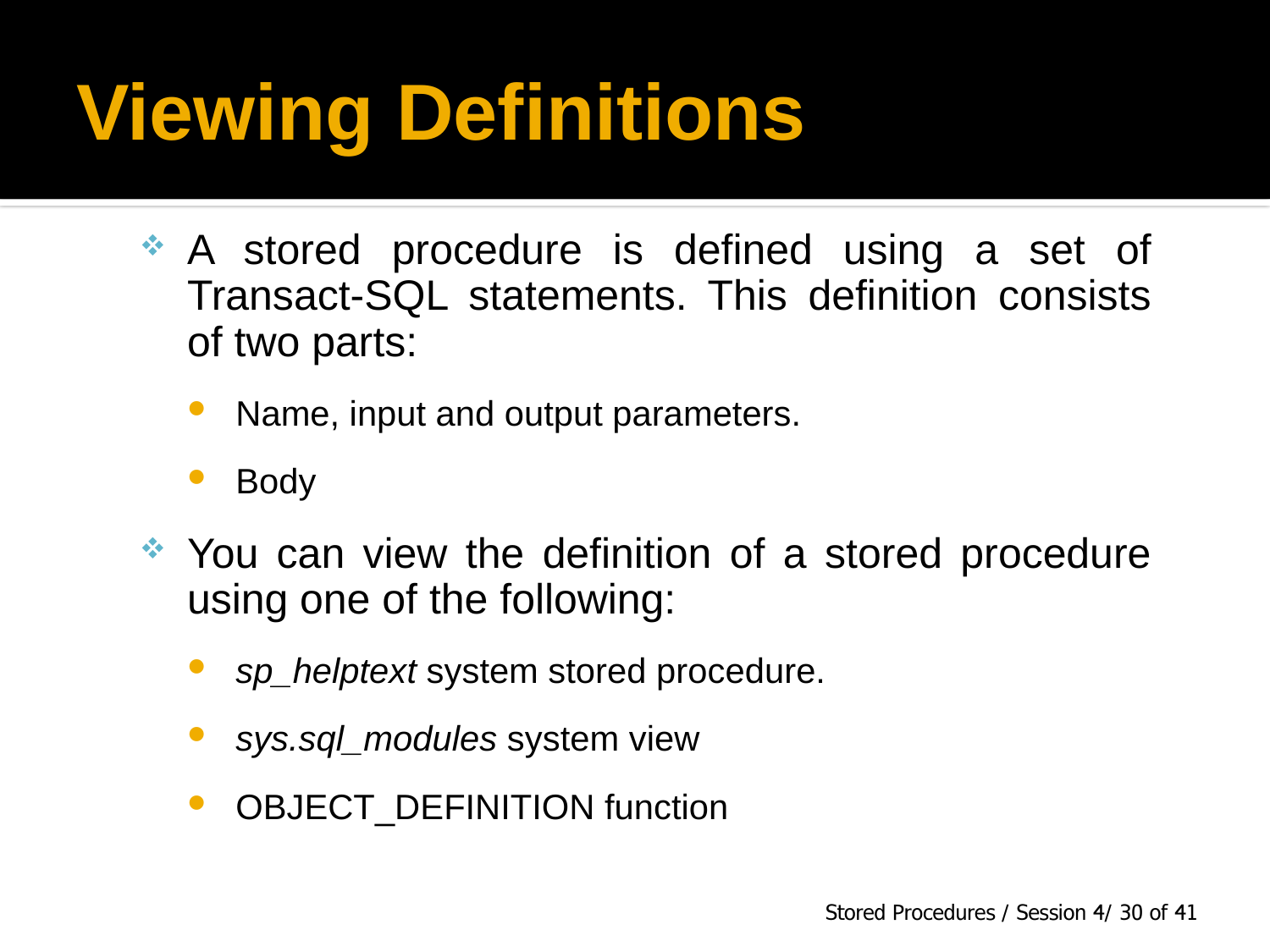

# Viewing Definitions
A stored procedure is defined using a set of Transact-SQL statements. This definition consists of two parts:
Name, input and output parameters.
Body
You can view the definition of a stored procedure using one of the following:
sp_helptext system stored procedure.
sys.sql_modules system view
OBJECT_DEFINITION function